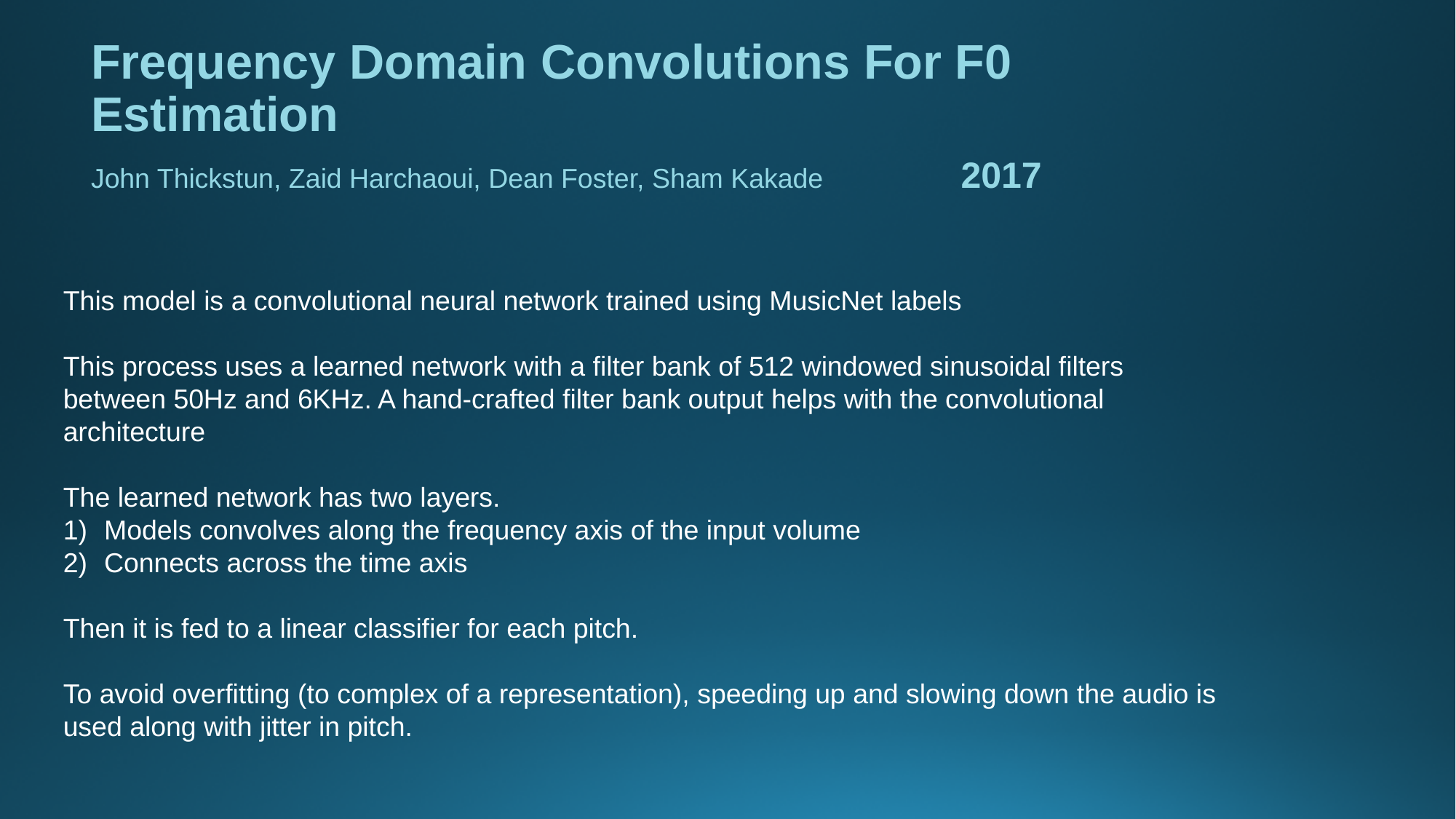

Frequency Domain Convolutions For F0 Estimation
John Thickstun, Zaid Harchaoui, Dean Foster, Sham Kakade                  2017
This model is a convolutional neural network trained using MusicNet labels

This process uses a learned network with a filter bank of 512 windowed sinusoidal filters between 50Hz and 6KHz. A hand-crafted filter bank output helps with the convolutional architecture

The learned network has two layers.
Models convolves along the frequency axis of the input volume
Connects across the time axis

Then it is fed to a linear classifier for each pitch.

To avoid overfitting (to complex of a representation), speeding up and slowing down the audio is used along with jitter in pitch.

#